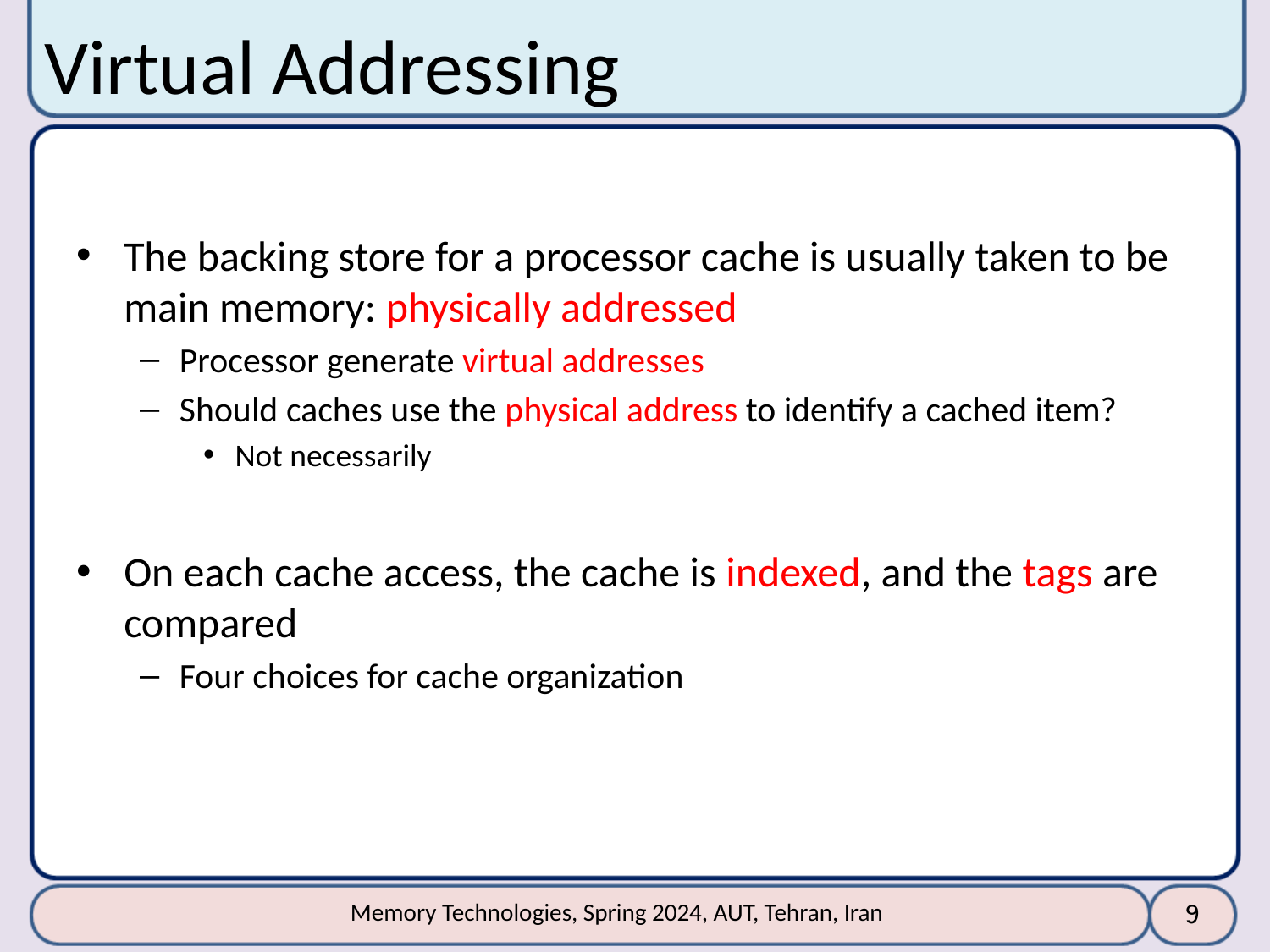

# Virtual Addressing
The backing store for a processor cache is usually taken to be main memory: physically addressed
Processor generate virtual addresses
Should caches use the physical address to identify a cached item?
Not necessarily

On each cache access, the cache is indexed, and the tags are compared
Four choices for cache organization
9
Memory Technologies, Spring 2024, AUT, Tehran, Iran